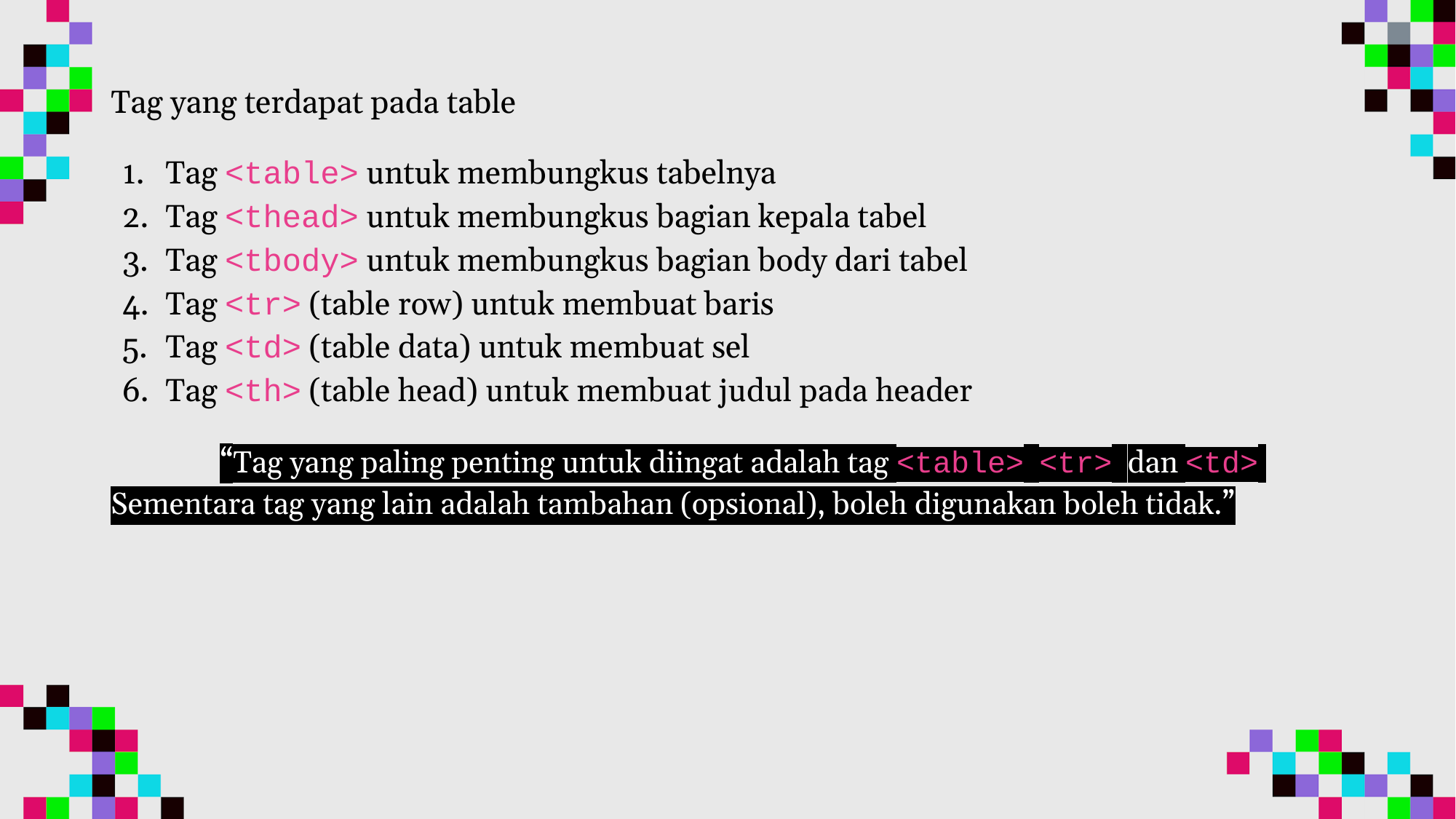

Tag yang terdapat pada table
Tag <table> untuk membungkus tabelnya
Tag <thead> untuk membungkus bagian kepala tabel
Tag <tbody> untuk membungkus bagian body dari tabel
Tag <tr> (table row) untuk membuat baris
Tag <td> (table data) untuk membuat sel
Tag <th> (table head) untuk membuat judul pada header
	“Tag yang paling penting untuk diingat adalah tag <table>, <tr>, dan <td>. Sementara tag yang lain adalah tambahan (opsional), boleh digunakan boleh tidak.”